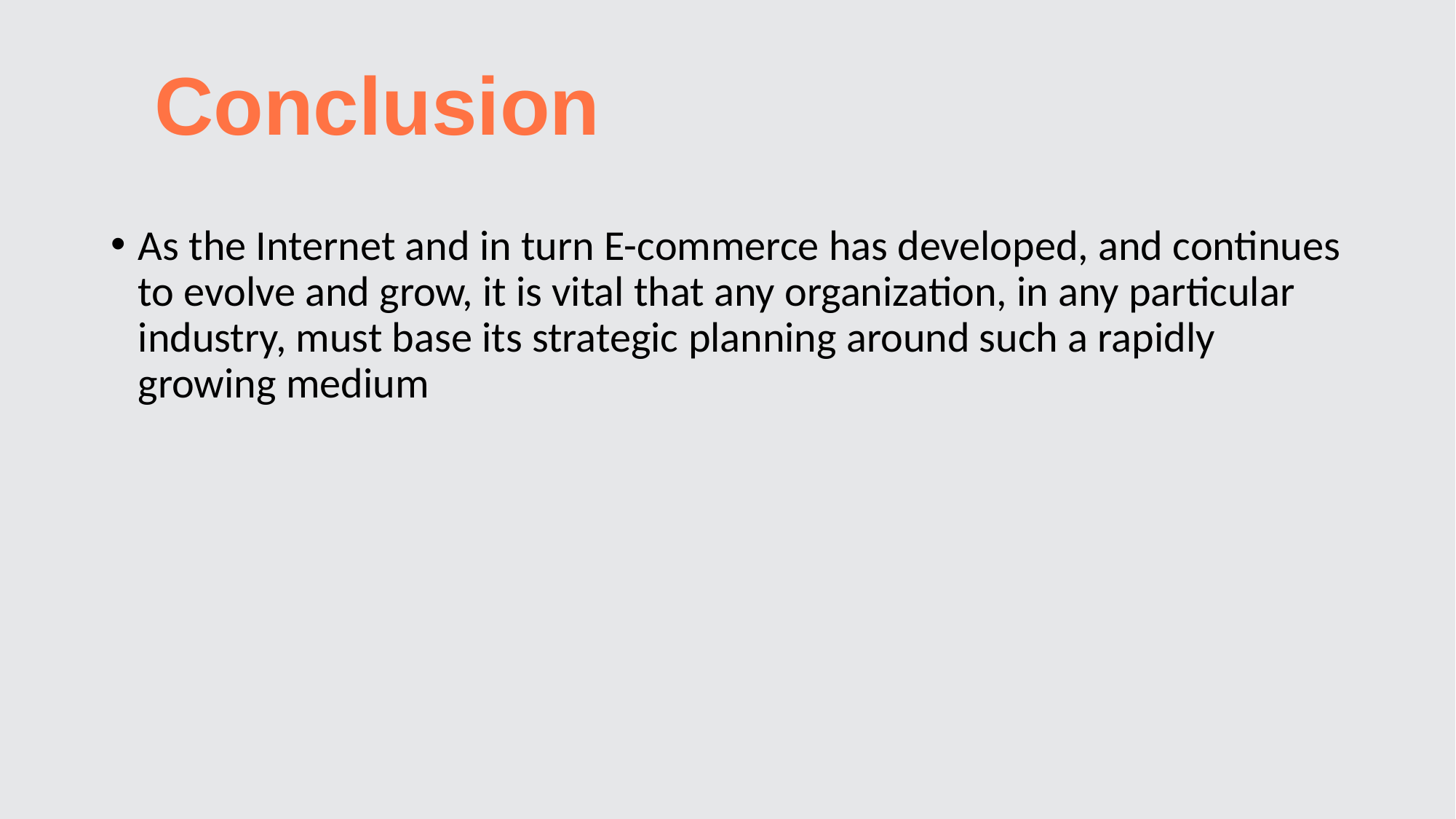

Conclusion
As the Internet and in turn E-commerce has developed, and continues to evolve and grow, it is vital that any organization, in any particular industry, must base its strategic planning around such a rapidly growing medium